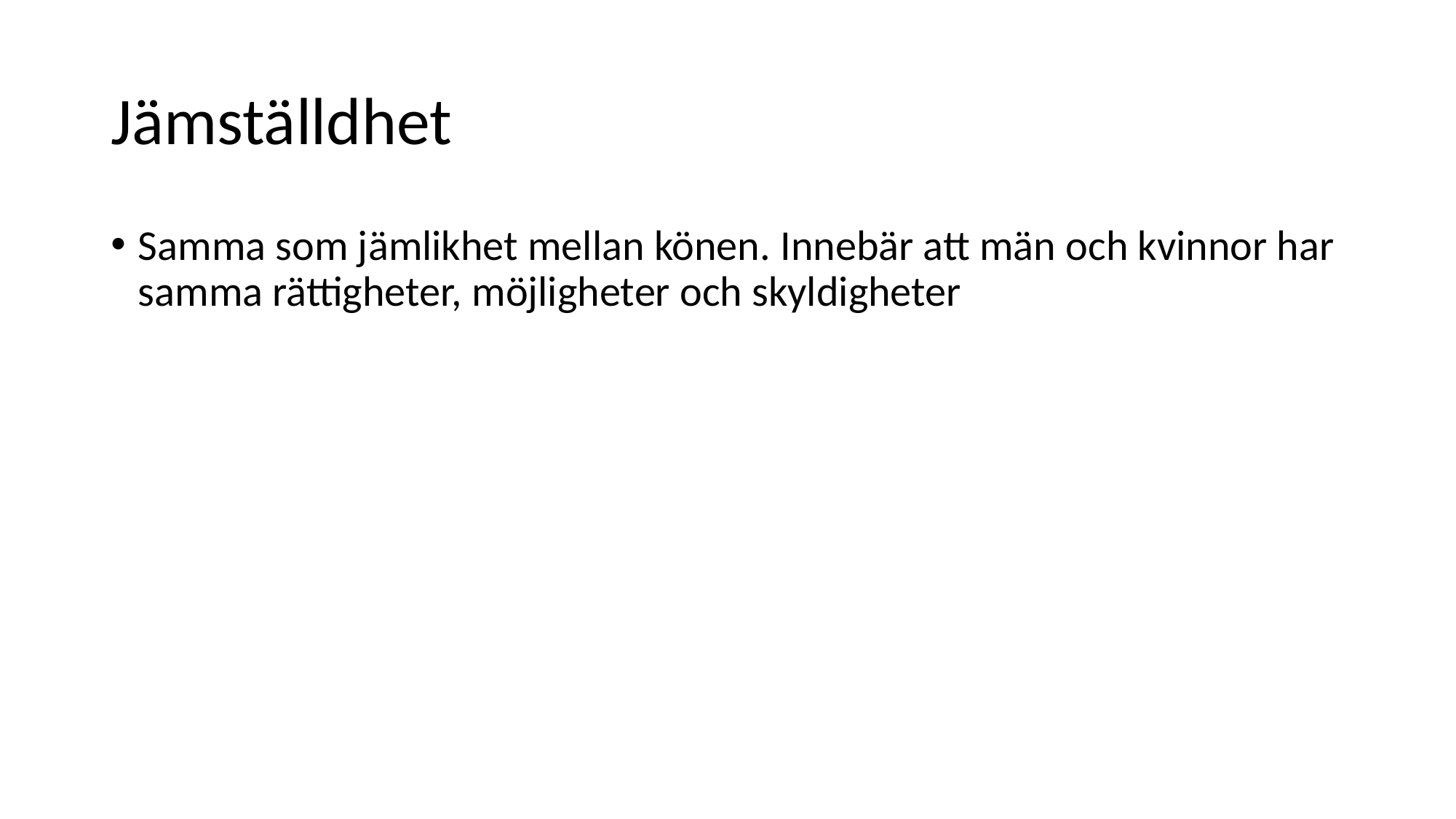

# Jämställdhet
Samma som jämlikhet mellan könen. Innebär att män och kvinnor har samma rättigheter, möjligheter och skyldigheter